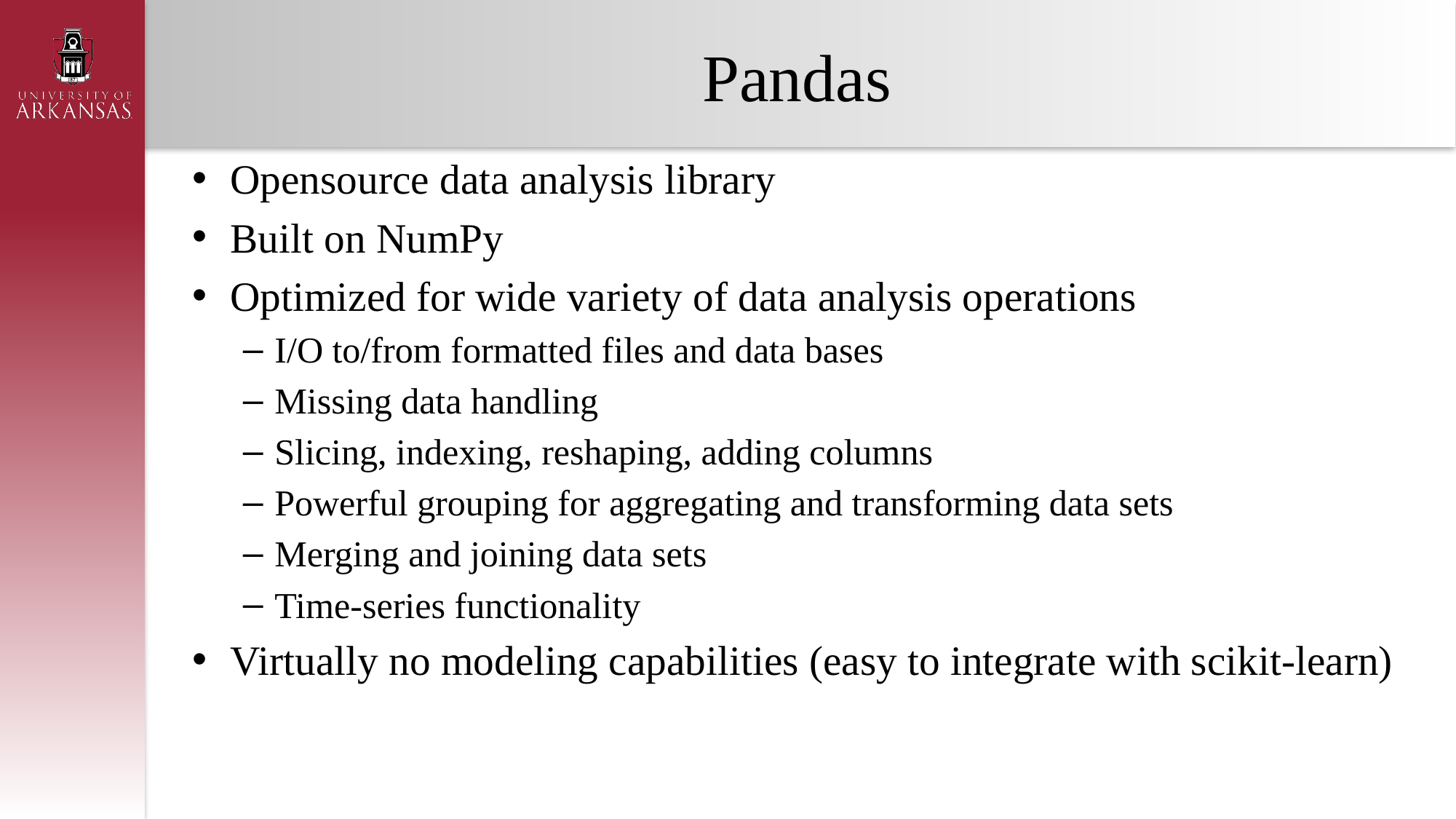

# Pandas
Opensource data analysis library
Built on NumPy
Optimized for wide variety of data analysis operations
I/O to/from formatted files and data bases
Missing data handling
Slicing, indexing, reshaping, adding columns
Powerful grouping for aggregating and transforming data sets
Merging and joining data sets
Time-series functionality
Virtually no modeling capabilities (easy to integrate with scikit-learn)